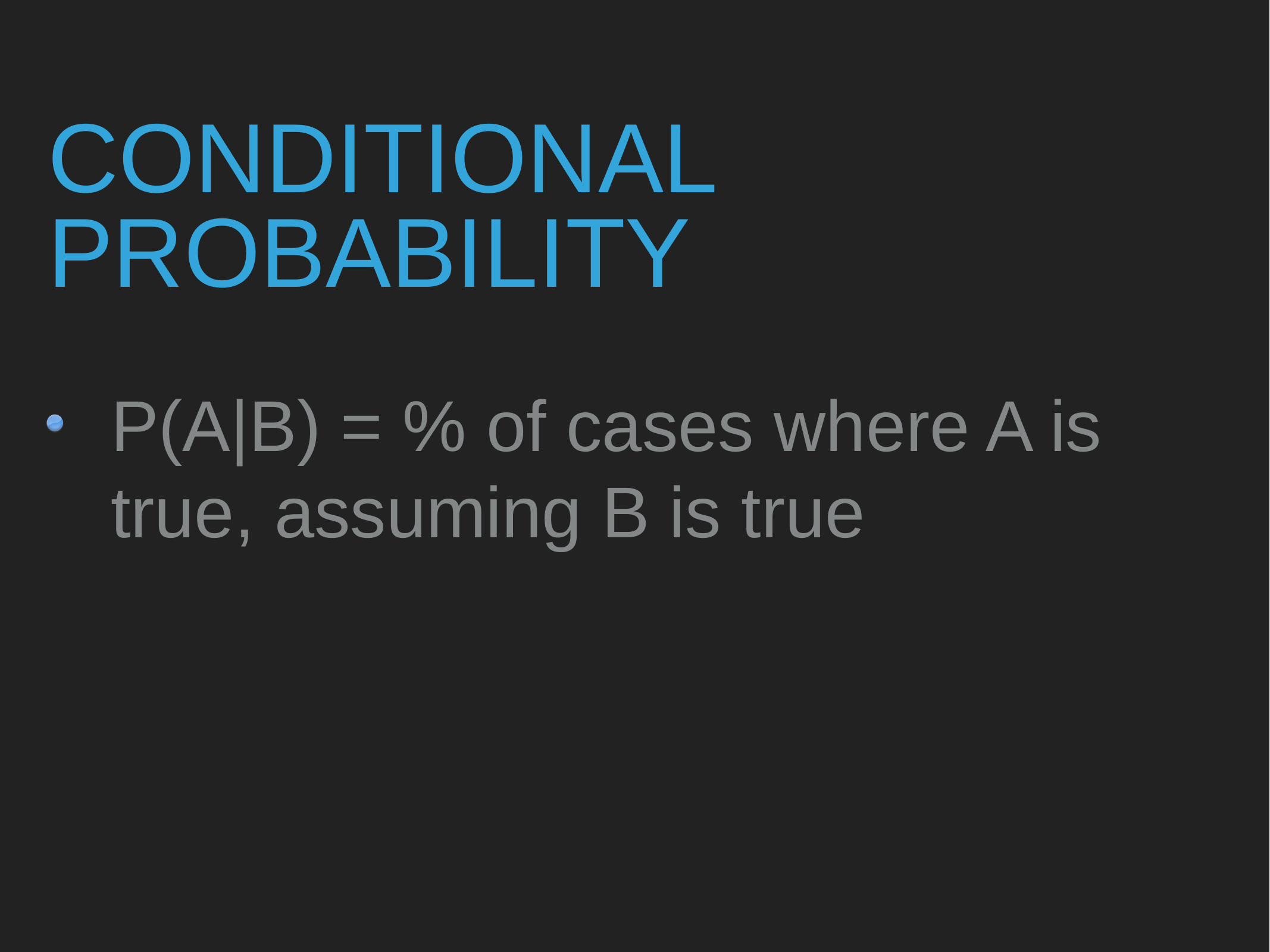

# Conditional Probability
P(A|B) = % of cases where A is true, assuming B is true